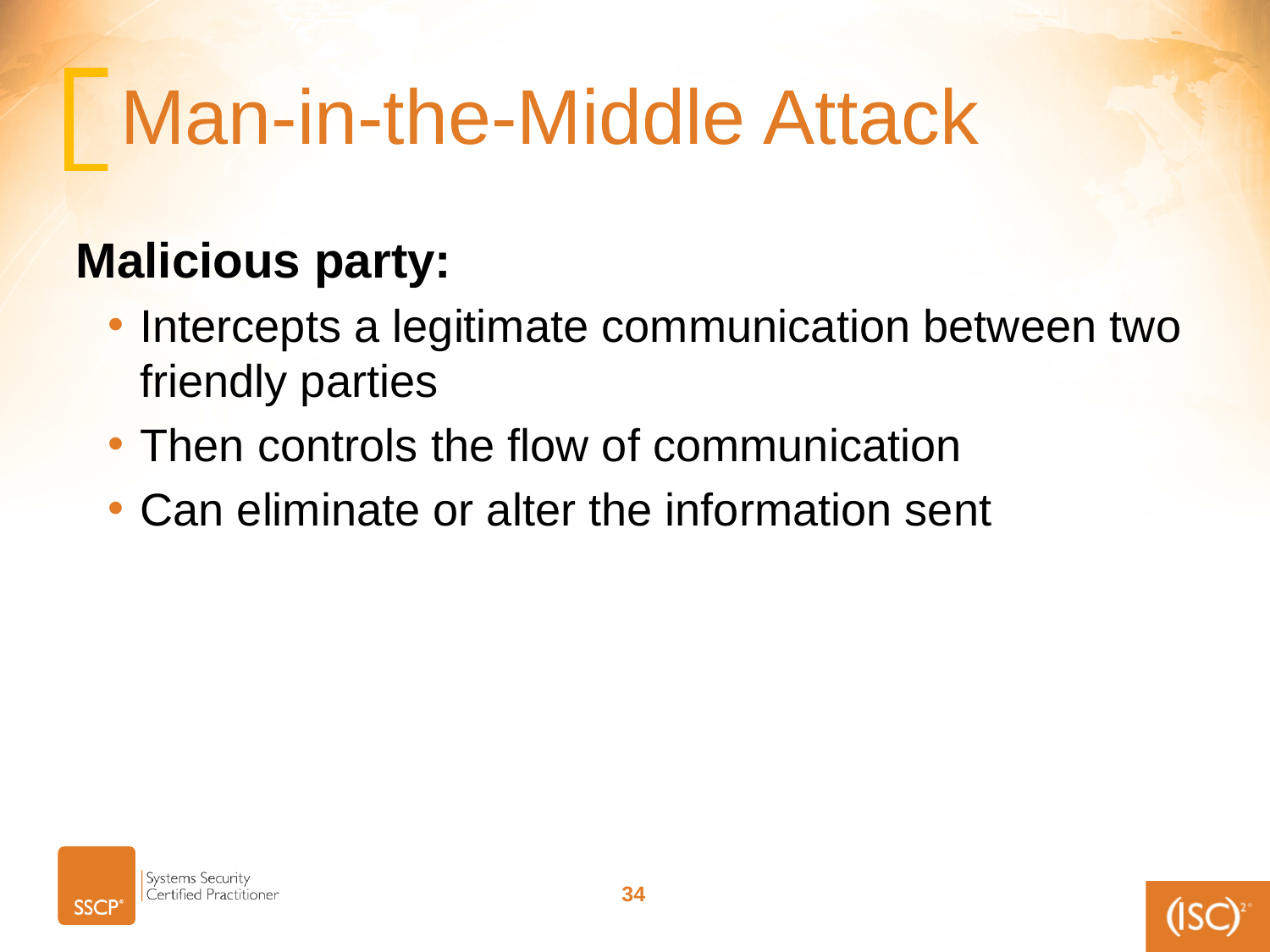

# Man-in-the-Middle Attack
Malicious party:
Intercepts a legitimate communication between two friendly parties
Then controls the flow of communication
Can eliminate or alter the information sent